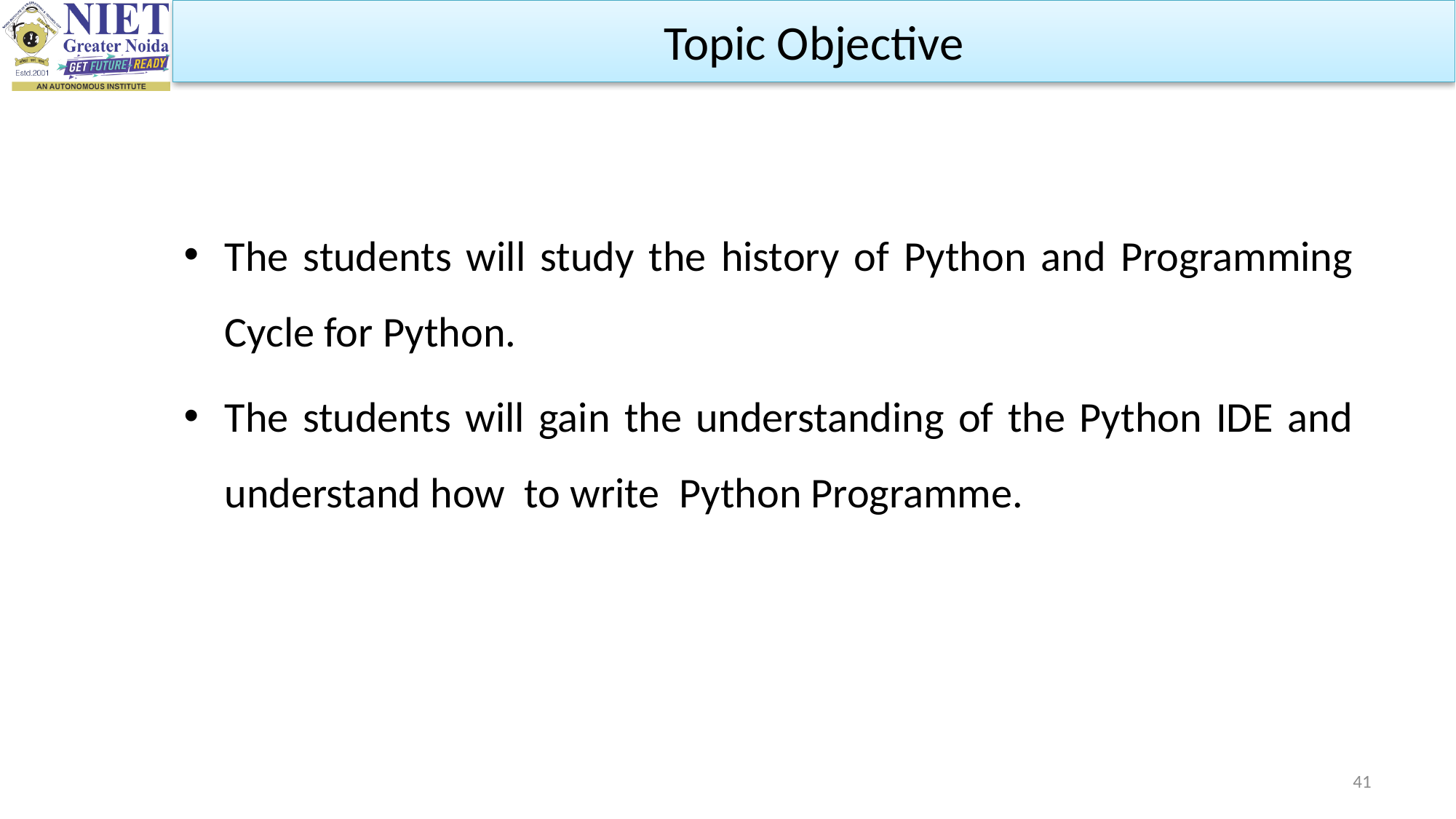

Topic Objective
The students will study the history of Python and Programming Cycle for Python.
The students will gain the understanding of the Python IDE and understand how  to write  Python Programme.

41